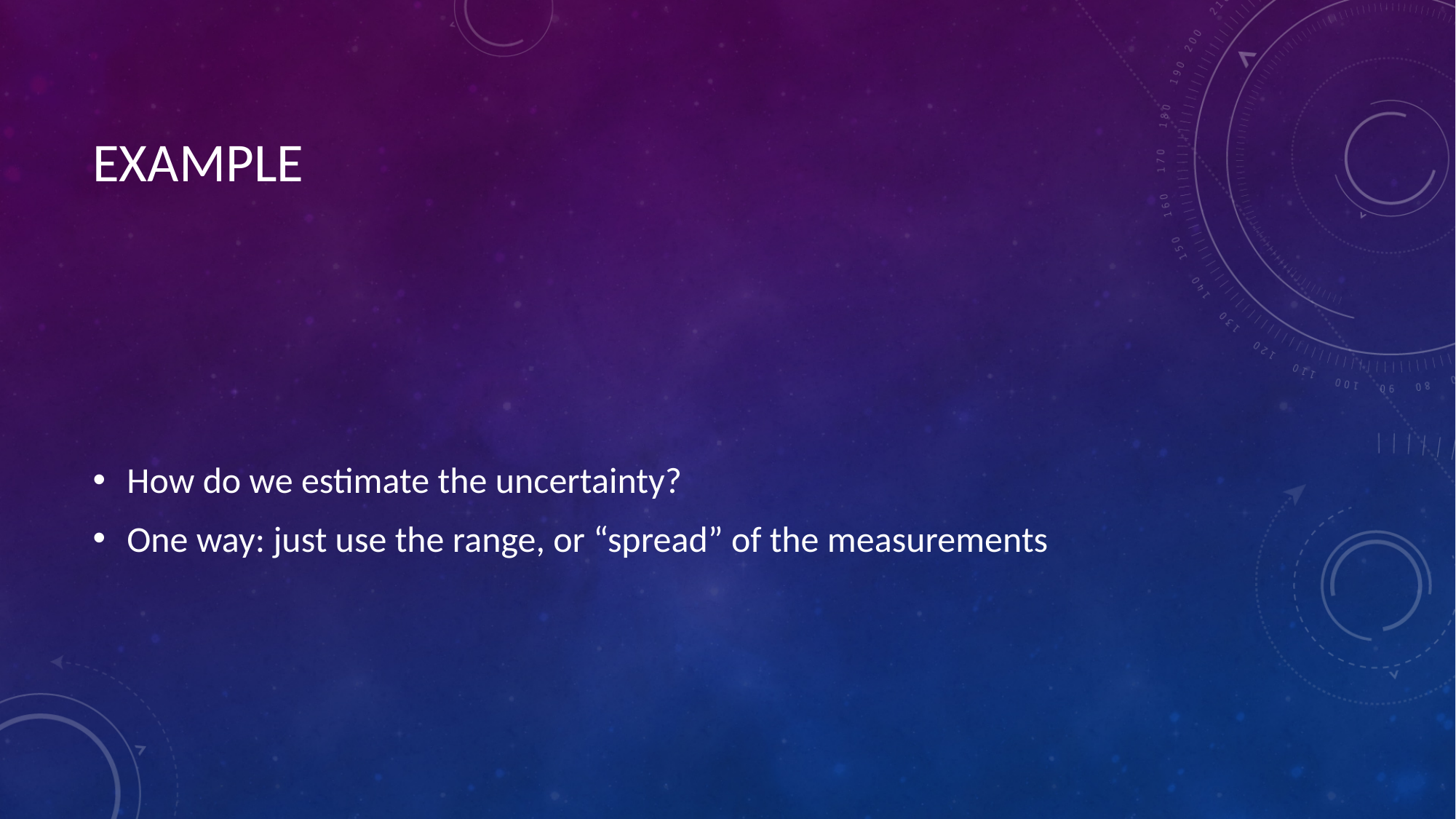

# Example
How do we estimate the uncertainty?
One way: just use the range, or “spread” of the measurements